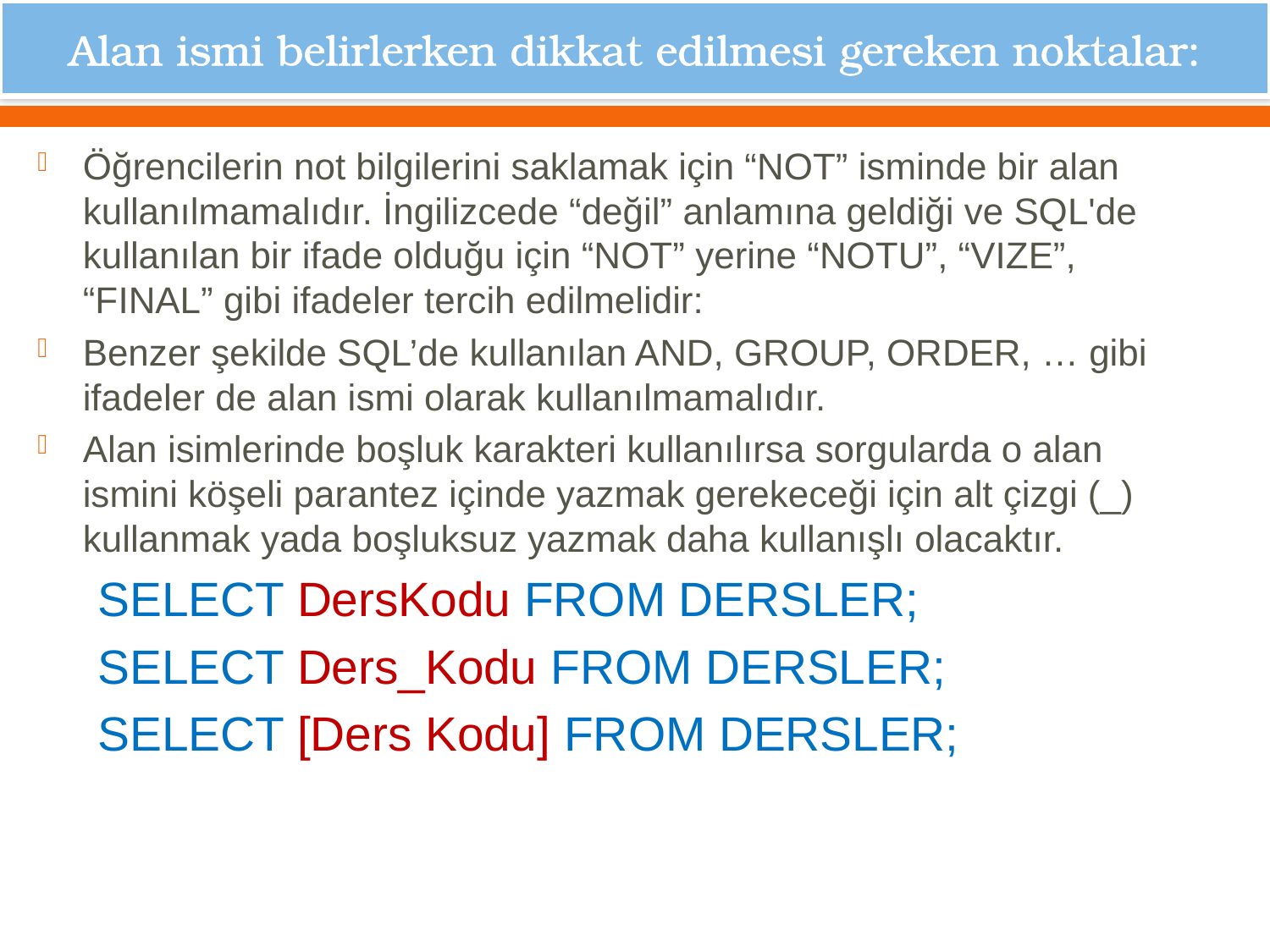

# Alan ismi belirlerken dikkat edilmesi gereken noktalar:
Öğrencilerin not bilgilerini saklamak için “NOT” isminde bir alan kullanılmamalıdır. İngilizcede “değil” anlamına geldiği ve SQL'de kullanılan bir ifade olduğu için “NOT” yerine “NOTU”, “VIZE”, “FINAL” gibi ifadeler tercih edilmelidir:
Benzer şekilde SQL’de kullanılan AND, GROUP, ORDER, … gibi ifadeler de alan ismi olarak kullanılmamalıdır.
Alan isimlerinde boşluk karakteri kullanılırsa sorgularda o alan ismini köşeli parantez içinde yazmak gerekeceği için alt çizgi (_) kullanmak yada boşluksuz yazmak daha kullanışlı olacaktır.
SELECT DersKodu FROM DERSLER;
SELECT Ders_Kodu FROM DERSLER;
SELECT [Ders Kodu] FROM DERSLER;